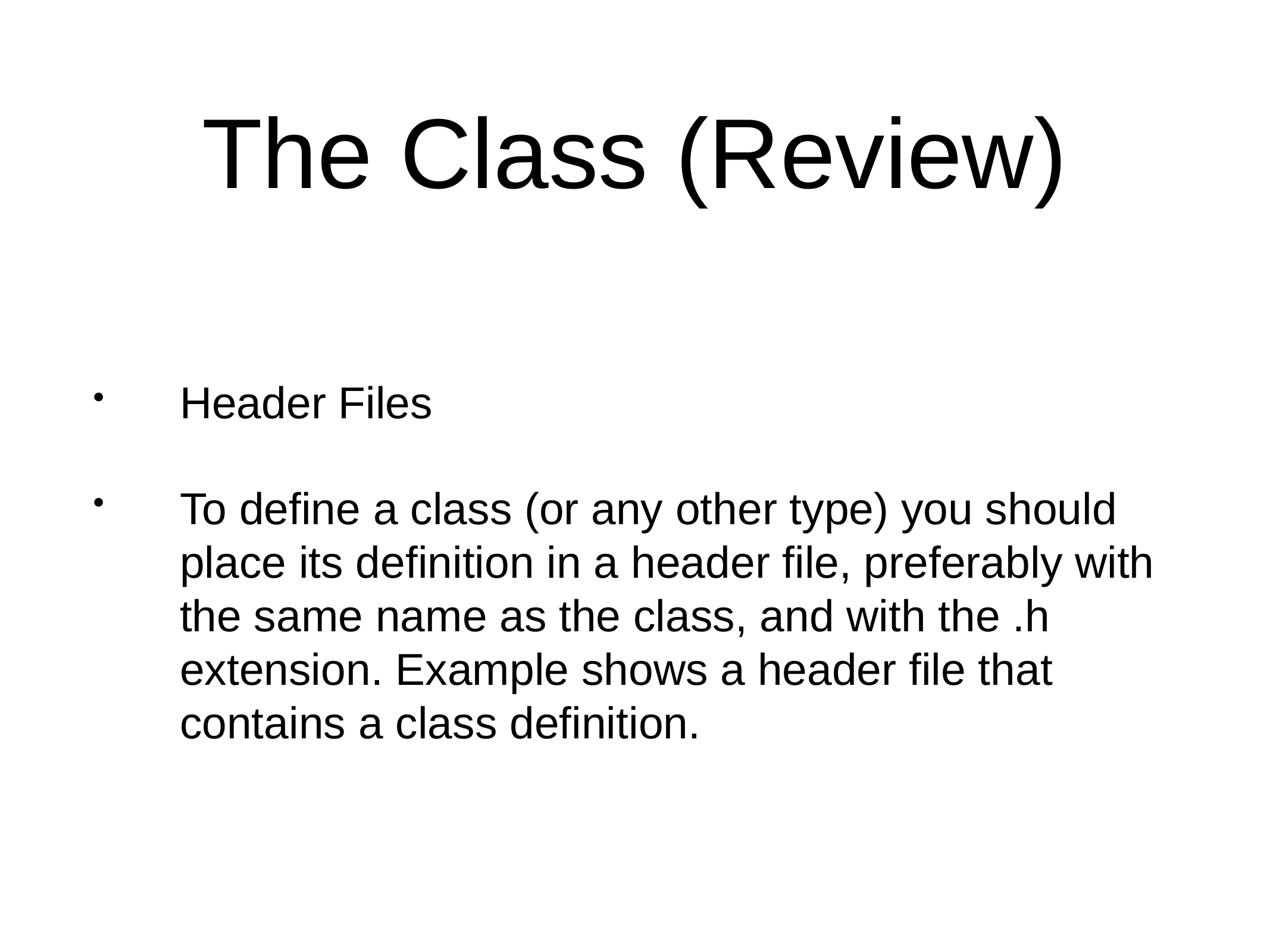

# The Class (Review)
Header Files
To define a class (or any other type) you should place its definition in a header file, preferably with the same name as the class, and with the .h extension. Example shows a header file that contains a class definition.